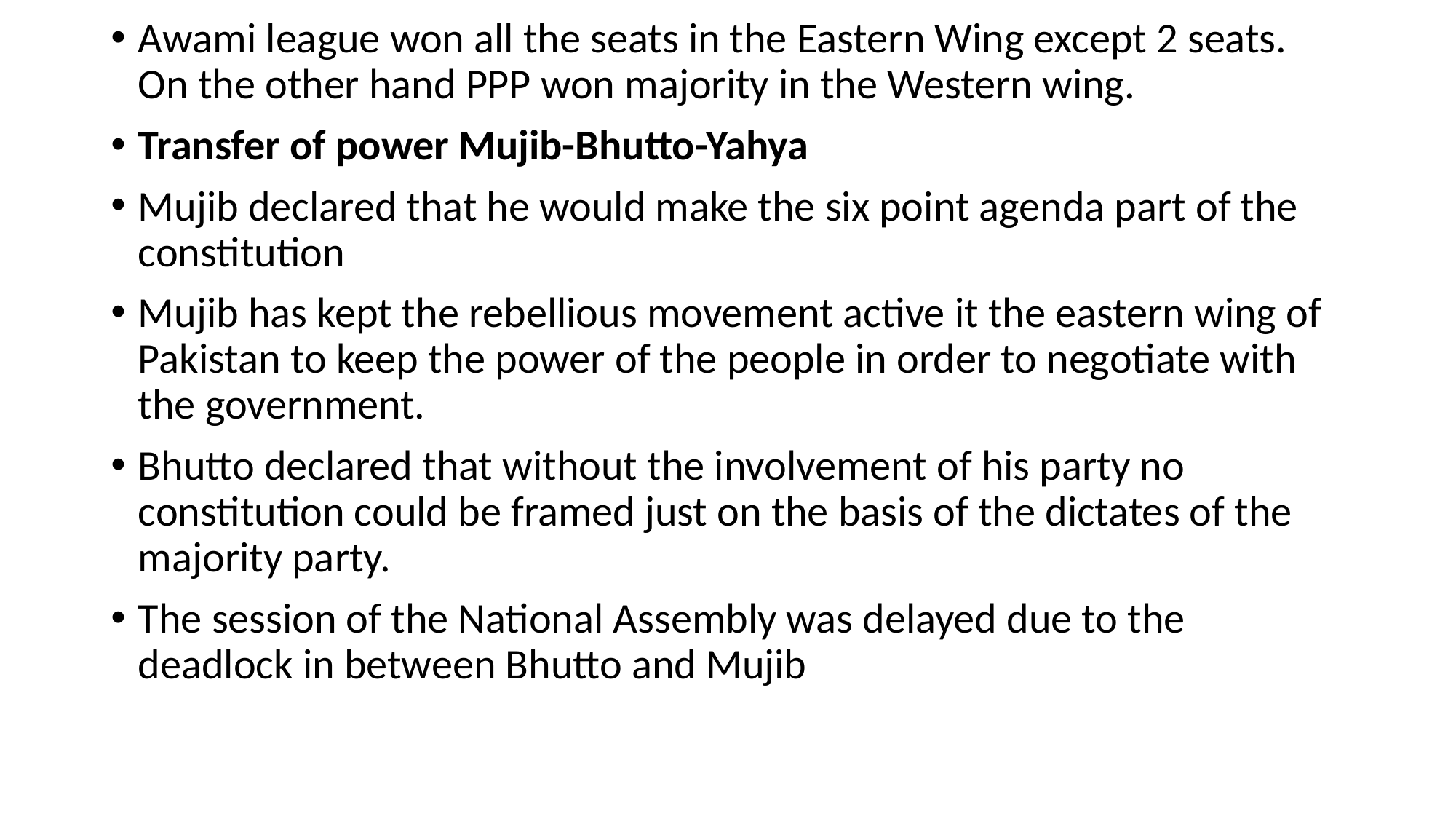

Awami league won all the seats in the Eastern Wing except 2 seats. On the other hand PPP won majority in the Western wing.
Transfer of power Mujib-Bhutto-Yahya
Mujib declared that he would make the six point agenda part of the constitution
Mujib has kept the rebellious movement active it the eastern wing of Pakistan to keep the power of the people in order to negotiate with the government.
Bhutto declared that without the involvement of his party no constitution could be framed just on the basis of the dictates of the majority party.
The session of the National Assembly was delayed due to the deadlock in between Bhutto and Mujib